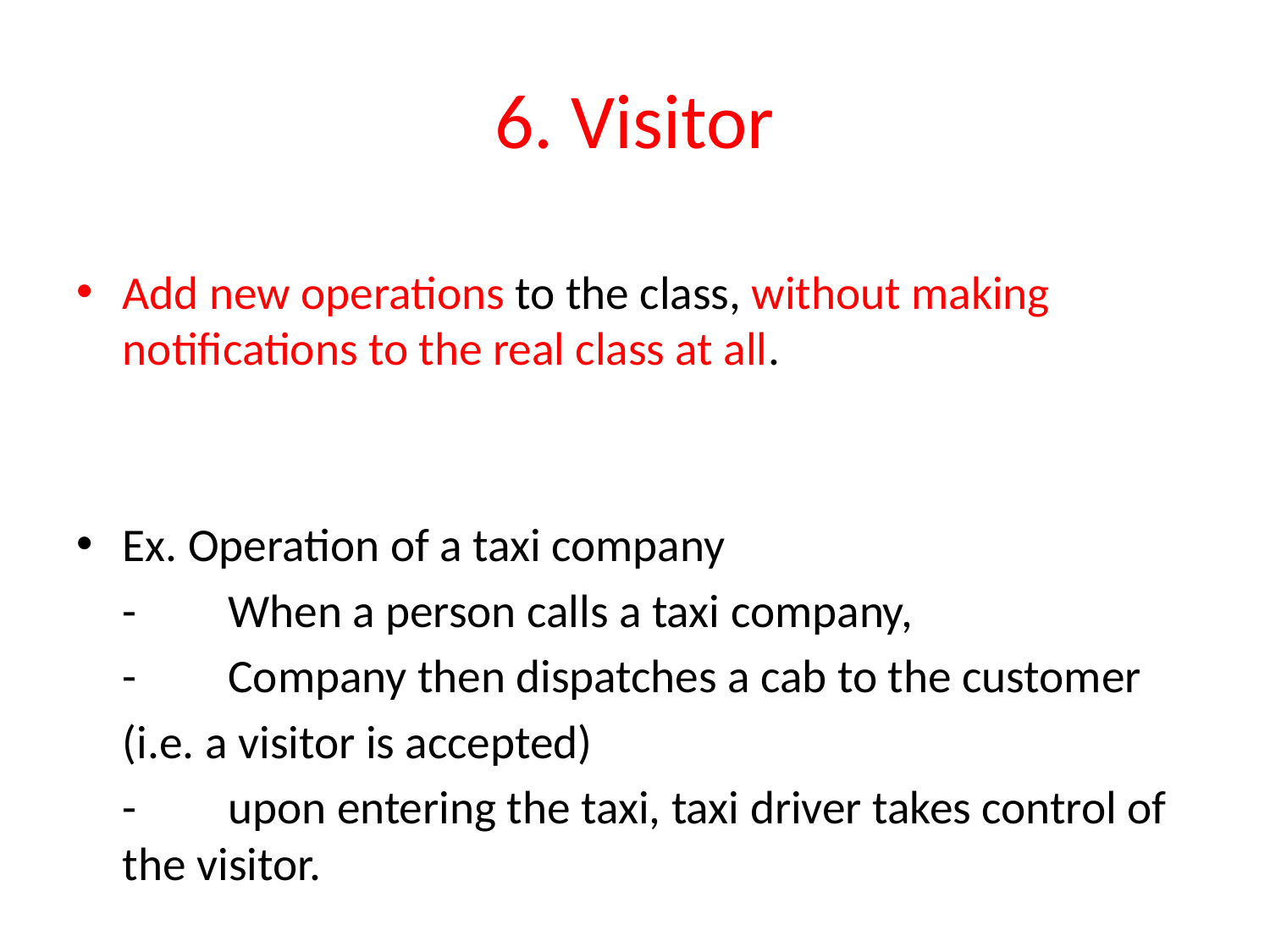

# 6. Visitor

Add new operations to the class, without making notifications to the real class at all.

Ex. Operation of a taxi company
	-	When a person calls a taxi company,
	-	Company then dispatches a cab to the customer
		(i.e. a visitor is accepted)
	-	upon entering the taxi, taxi driver takes control of the visitor.